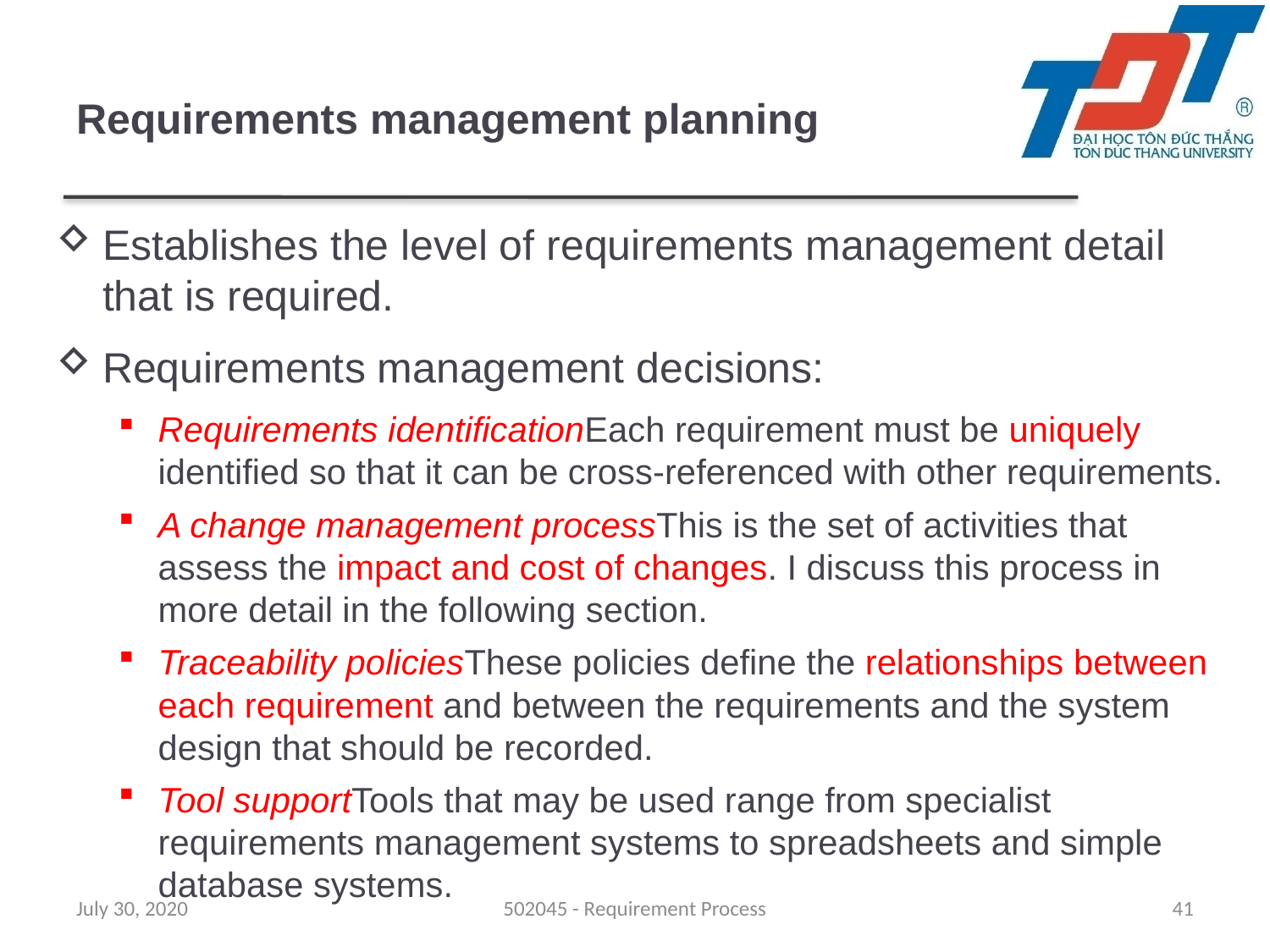

# Requirements management planning
Establishes the level of requirements management detail that is required.
Requirements management decisions:
Requirements identificationEach requirement must be uniquely identified so that it can be cross-referenced with other requirements.
A change management processThis is the set of activities that assess the impact and cost of changes. I discuss this process in more detail in the following section.
Traceability policiesThese policies define the relationships between each requirement and between the requirements and the system design that should be recorded.
Tool supportTools that may be used range from specialist requirements management systems to spreadsheets and simple database systems.

July 30, 2020
502045 - Requirement Process
41